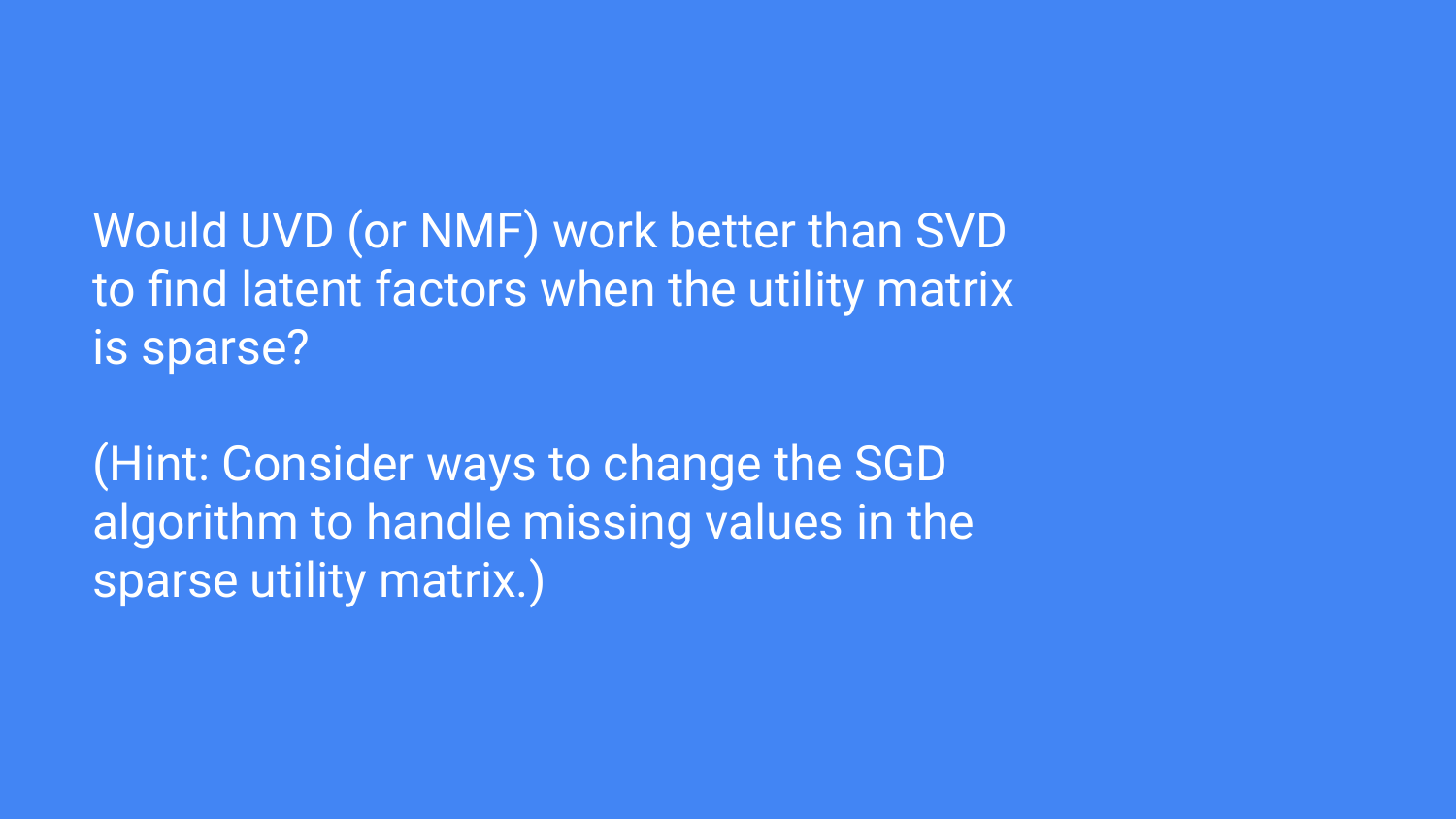

# Would UVD (or NMF) work better than SVD to find latent factors when the utility matrix is sparse?

(Hint: Consider ways to change the SGD algorithm to handle missing values in the sparse utility matrix.)